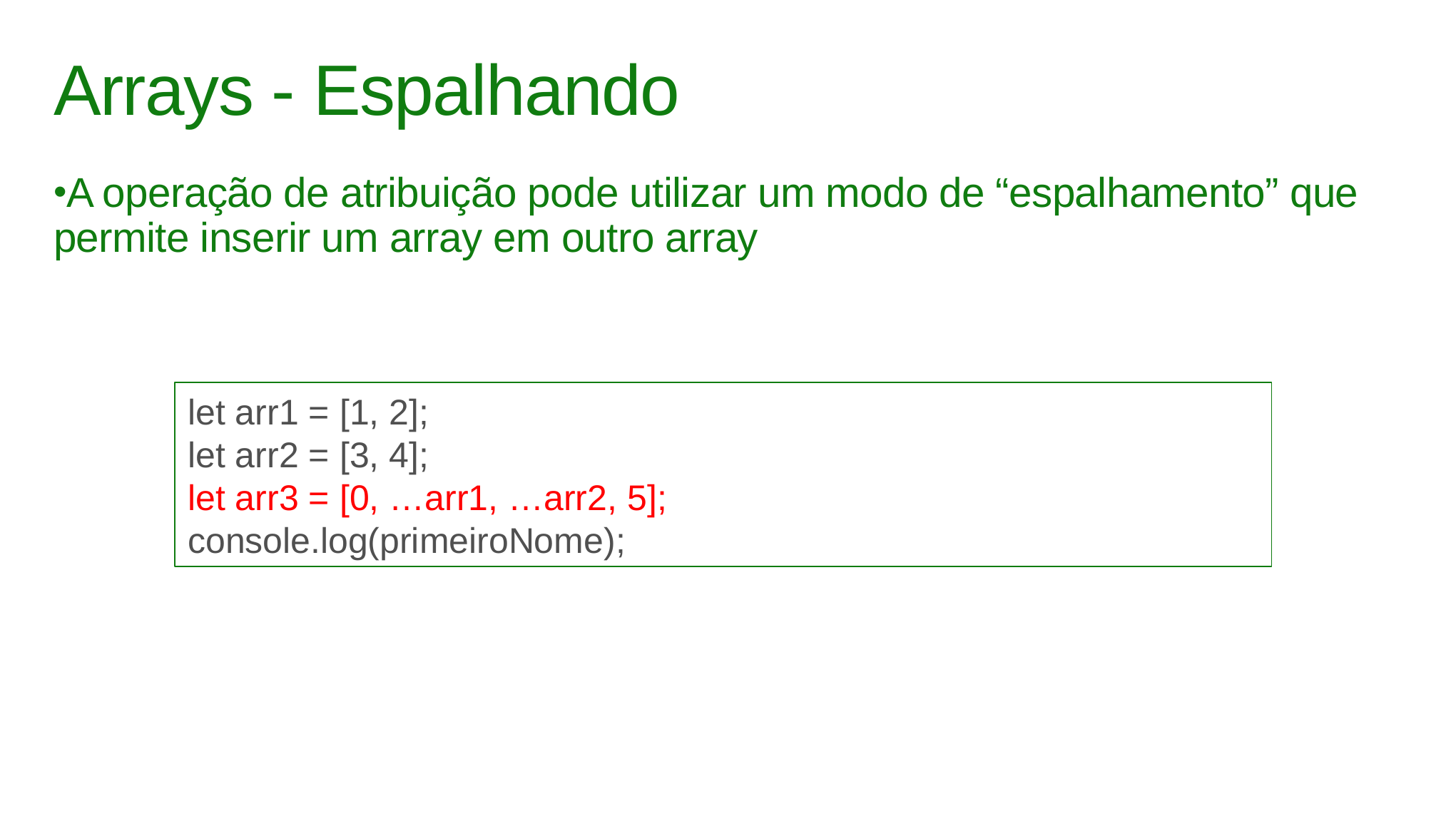

# Arrays - Espalhando
A operação de atribuição pode utilizar um modo de “espalhamento” que permite inserir um array em outro array
let arr1 = [1, 2];
let arr2 = [3, 4];
let arr3 = [0, …arr1, …arr2, 5];
console.log(primeiroNome);